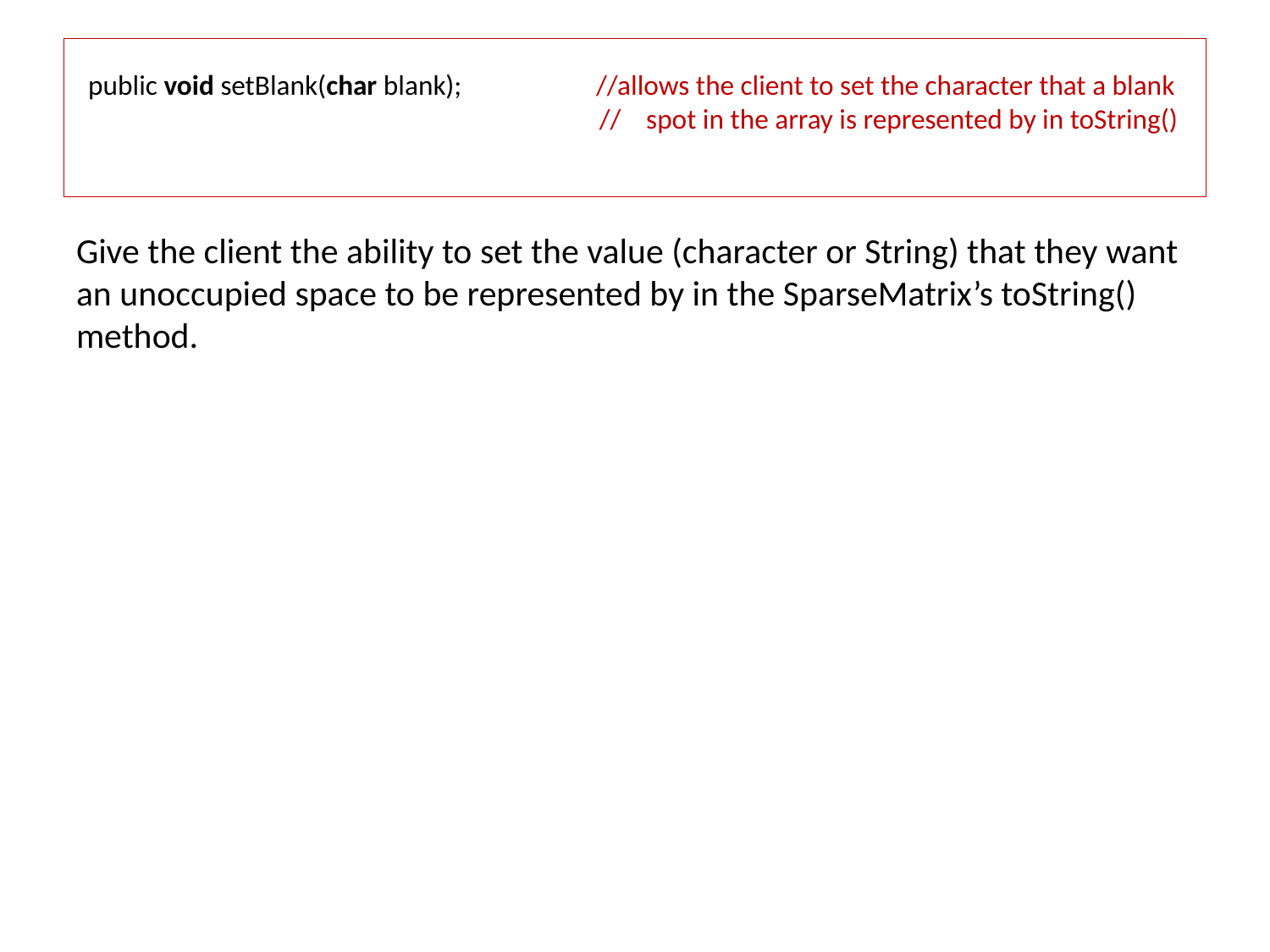

# public void setBlank(char blank);      	//allows the client to set the character that a blank //    spot in the array is represented by in toString()
Give the client the ability to set the value (character or String) that they want an unoccupied space to be represented by in the SparseMatrix’s toString() method.